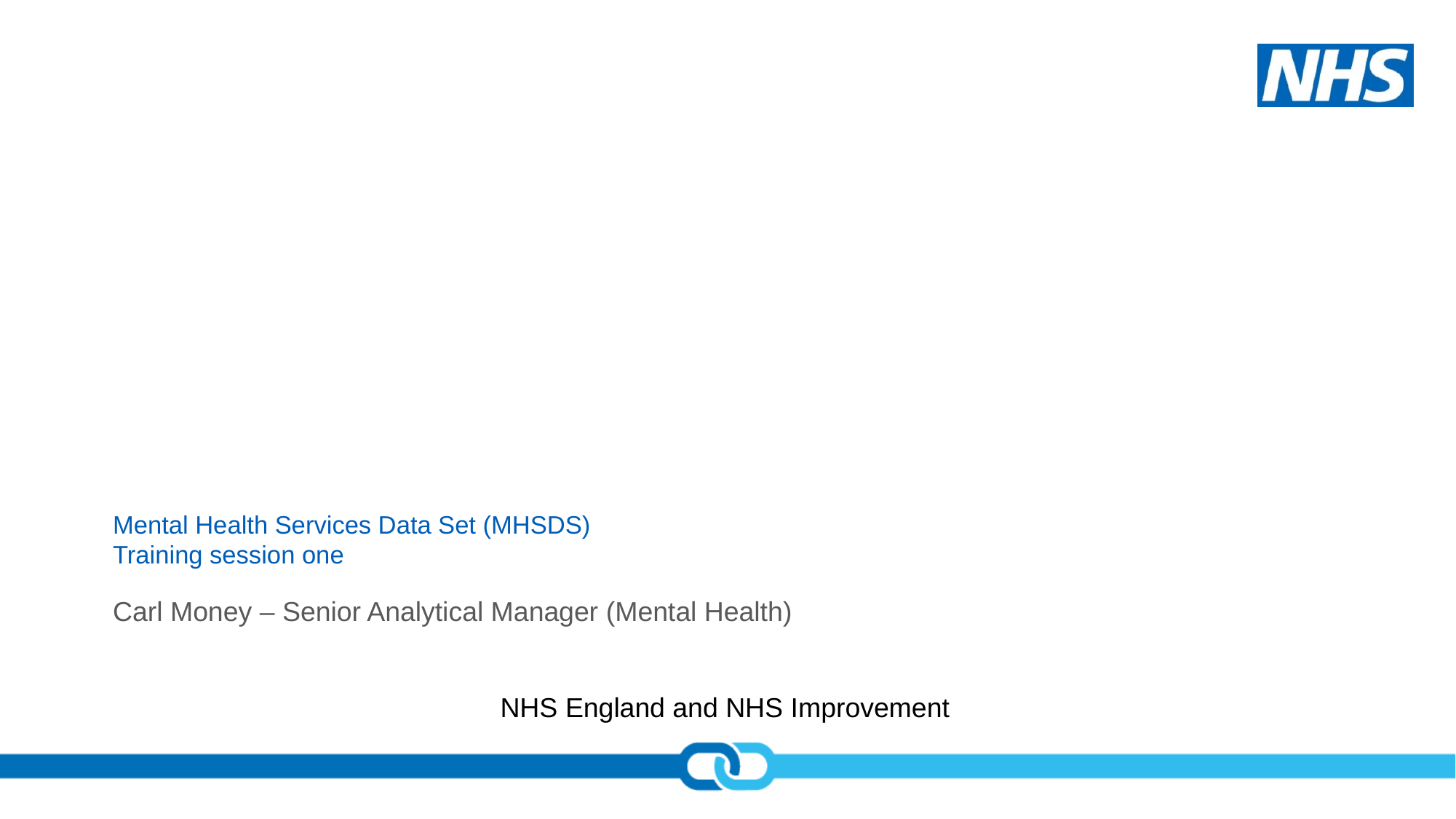

# Mental Health Services Data Set (MHSDS) Training session one
Carl Money – Senior Analytical Manager (Mental Health)